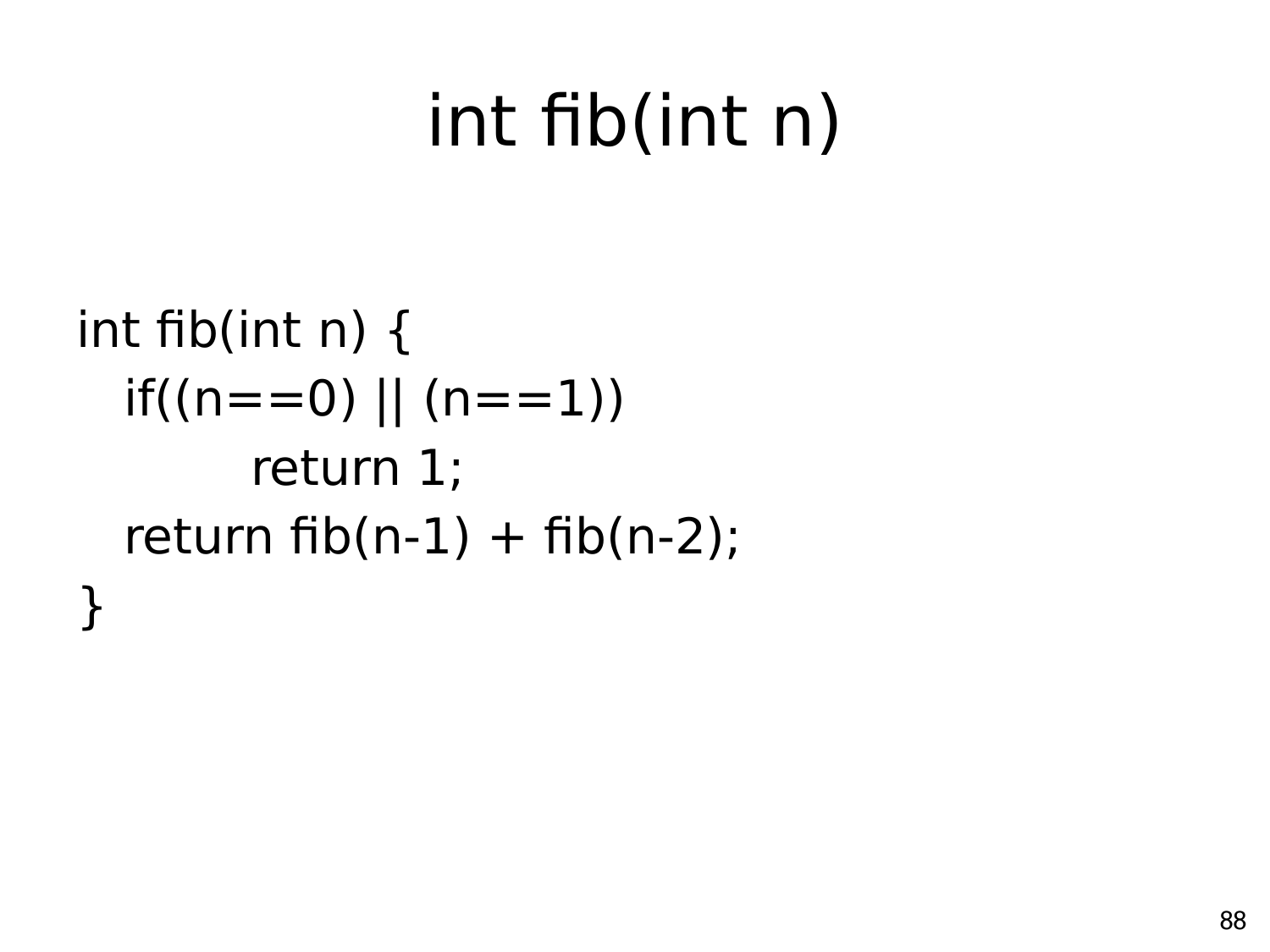

# int fib(int n)

int fib(int n) {
	if((n==0) || (n==1))
		return 1;
	return fib(n-1) + fib(n-2);
}